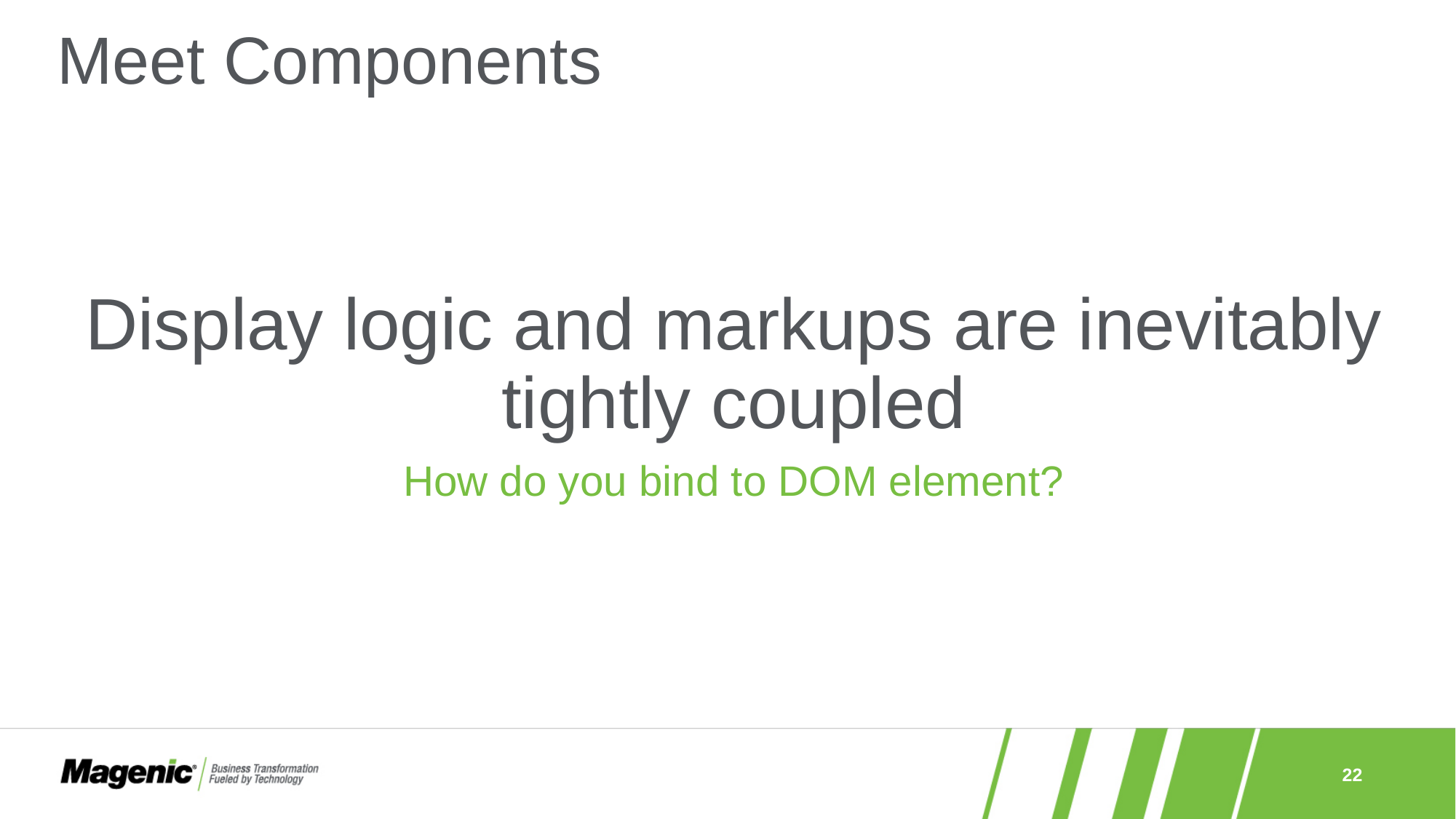

# Meet Components
Display logic and markups are inevitably tightly coupled
How do you bind to DOM element?